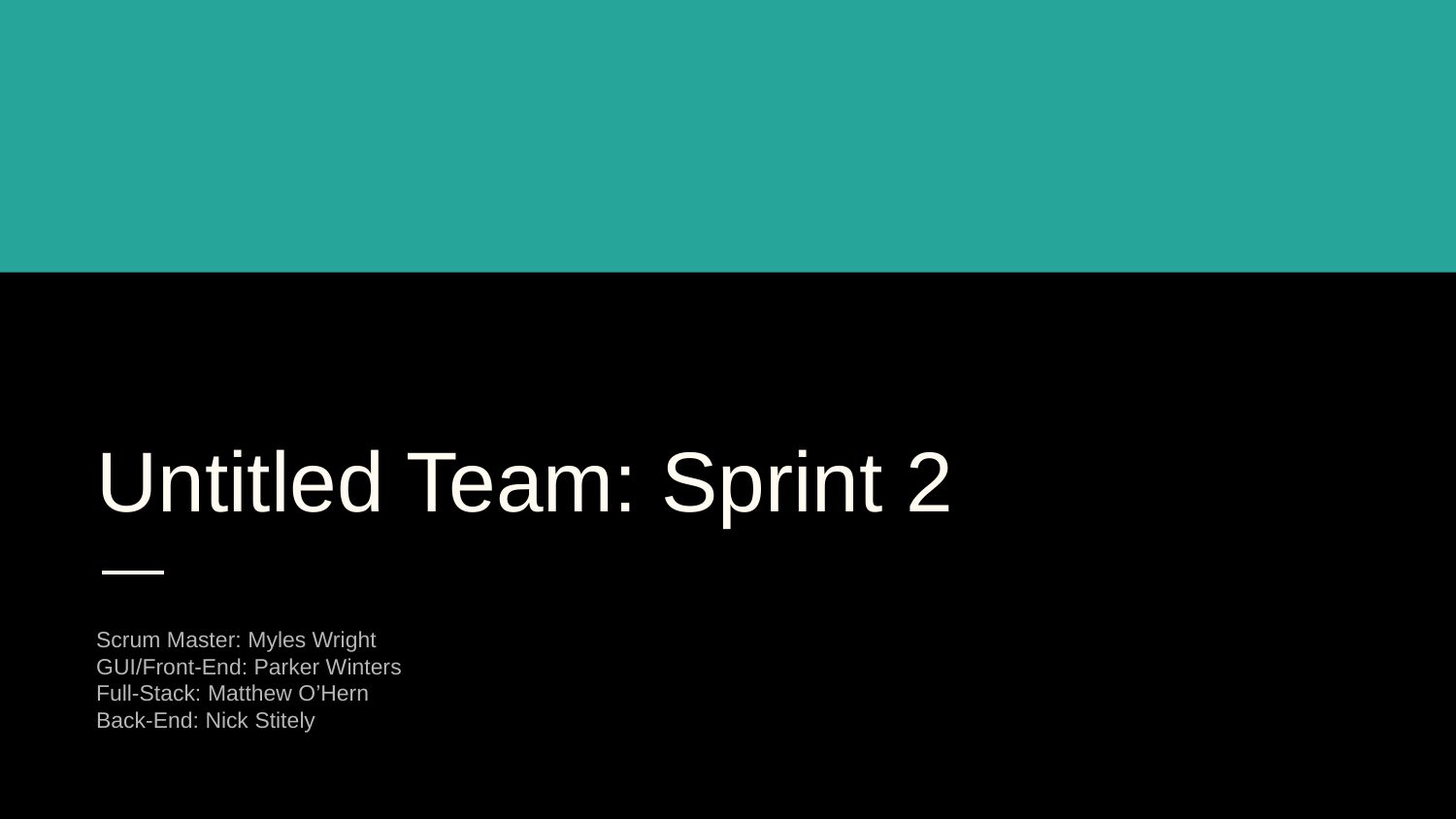

# Untitled Team: Sprint 2
Scrum Master: Myles Wright
GUI/Front-End: Parker Winters
Full-Stack: Matthew O’Hern
Back-End: Nick Stitely